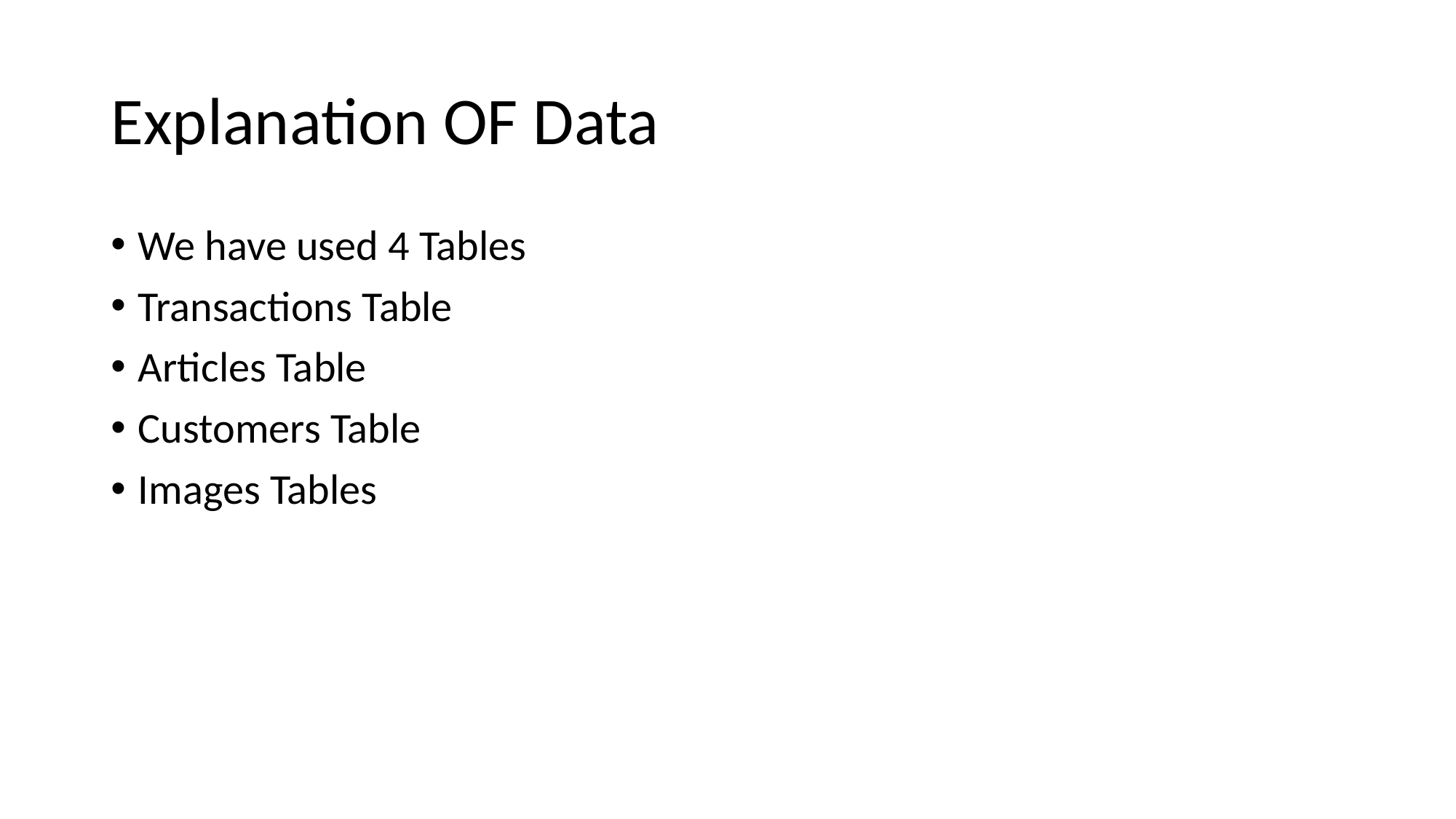

# Explanation OF Data
We have used 4 Tables
Transactions Table
Articles Table
Customers Table
Images Tables